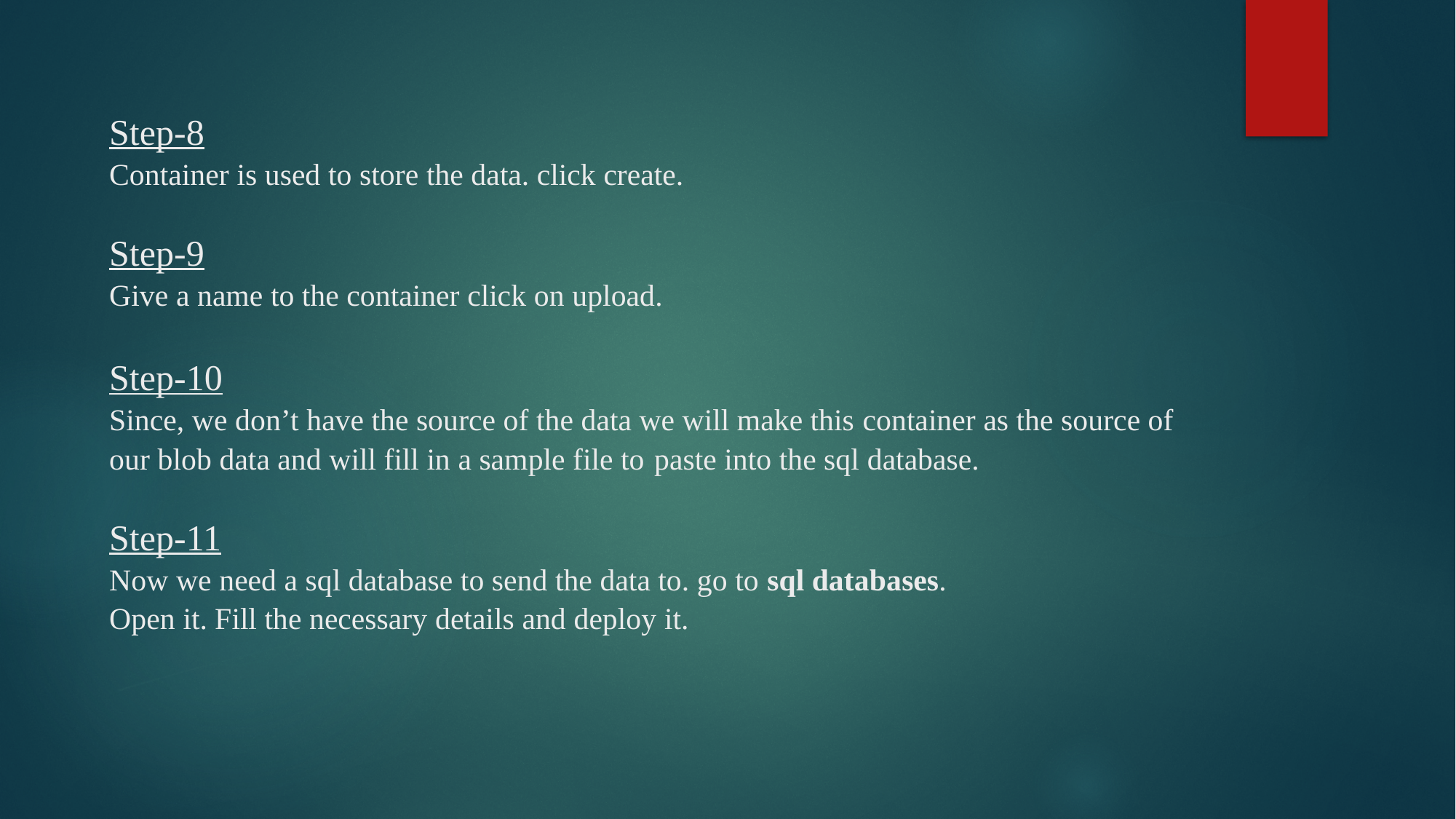

# Step-8 Container is used to store the data. click create. Step-9 Give a name to the container click on upload. Step-10 Since, we don’t have the source of the data we will make this container as the source of our blob data and will fill in a sample file to  paste into the sql database. Step-11 Now we need a sql database to send the data to. go to sql databases. Open it. Fill the necessary details and deploy it.